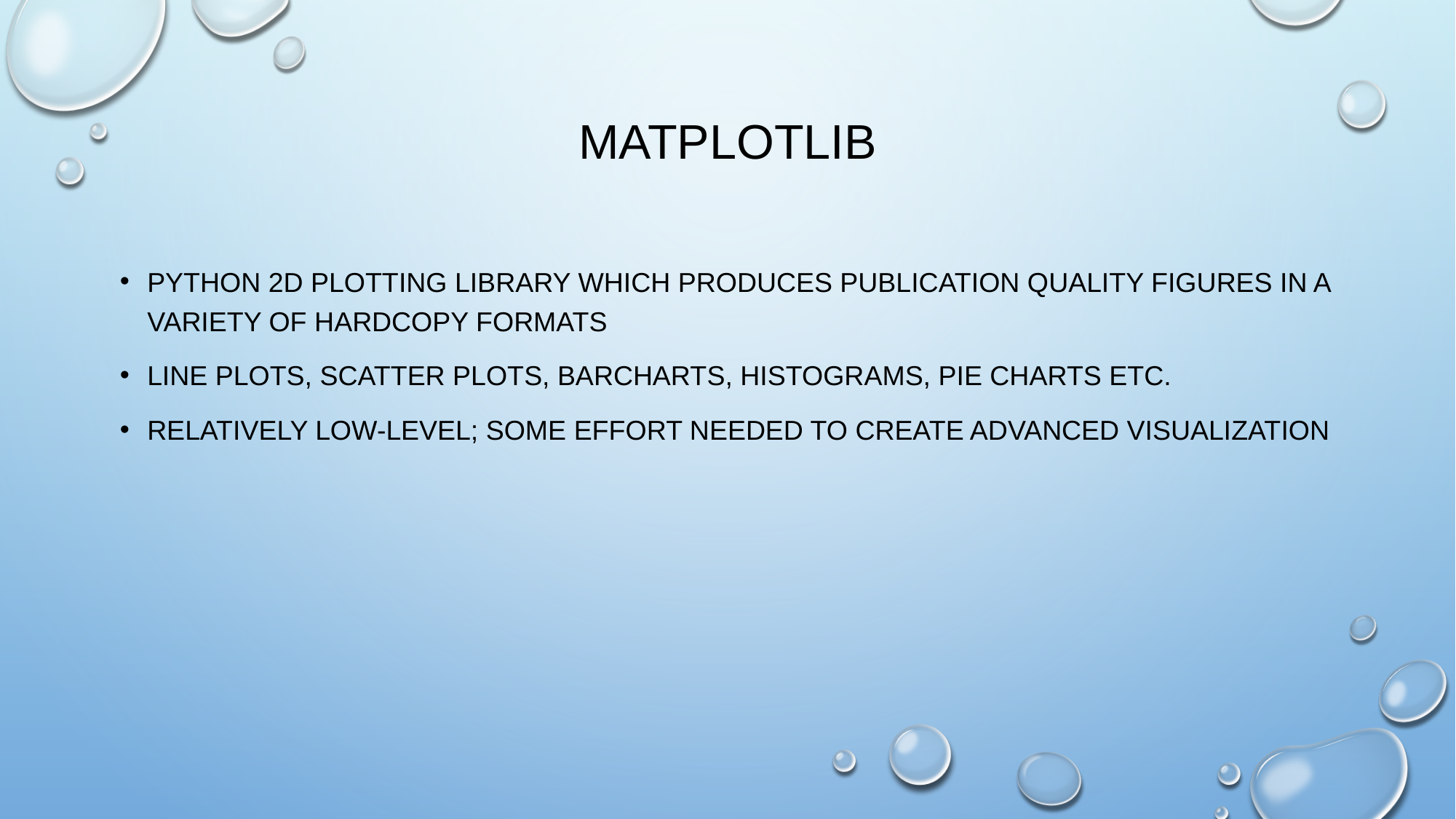

# matplotlib
python 2D plotting library which produces publication quality figures in a variety of hardcopy formats
line plots, scatter plots, barcharts, histograms, pie charts etc.
relatively low-level; some effort needed to create advanced visualization